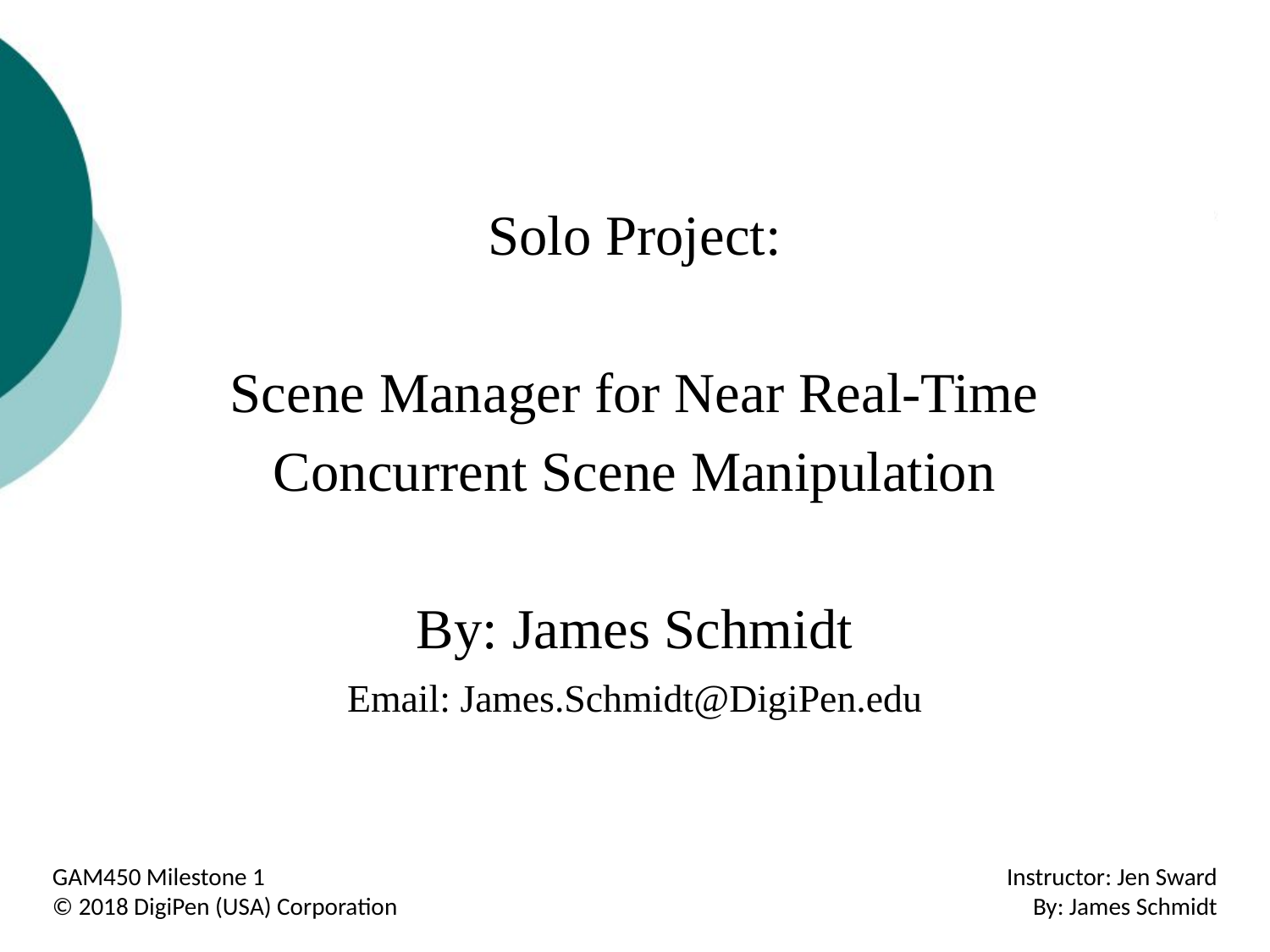

Solo Project:

Scene Manager for Near Real-Time
Concurrent Scene Manipulation

By: James Schmidt
Email: James.Schmidt@DigiPen.edu

GAM450 Milestone 1
© 2018 DigiPen (USA) Corporation
Instructor: Jen Sward
By: James Schmidt